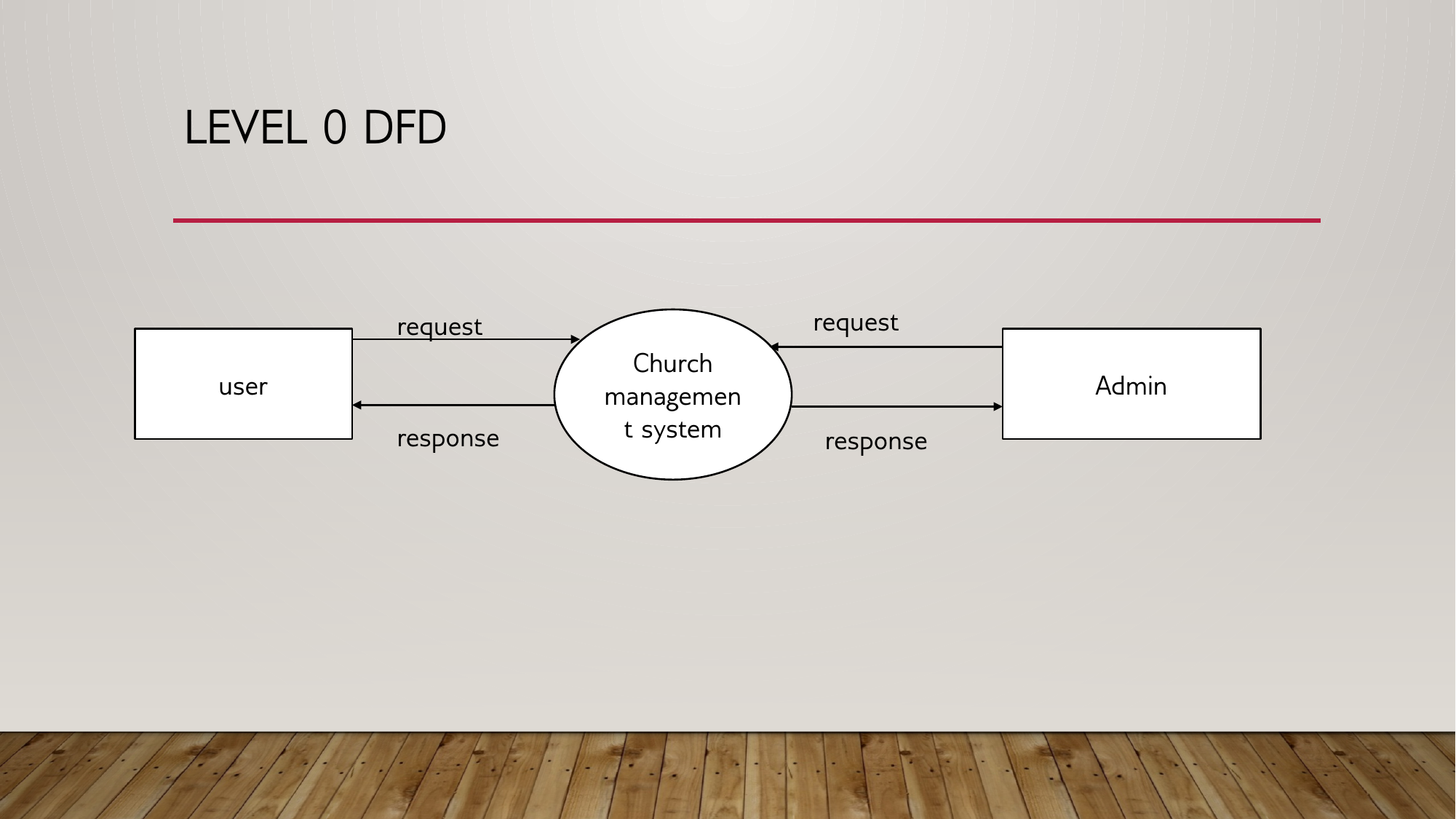

# Level 0 dfd

request
request
Church management system
user
Admin
response
response